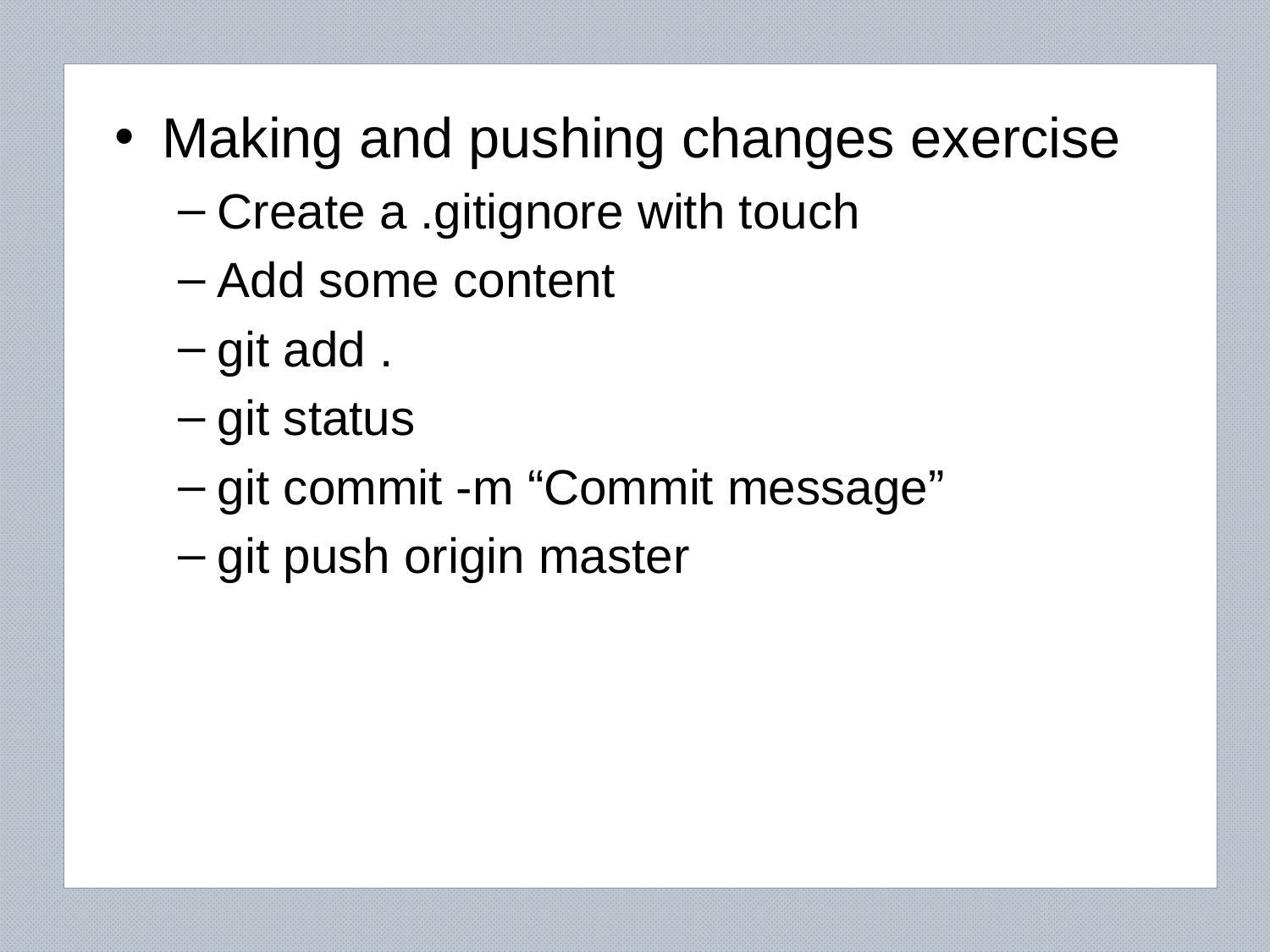

Making and pushing changes exercise
Create a .gitignore with touch
Add some content
git add .
git status
git commit -m “Commit message”
git push origin master